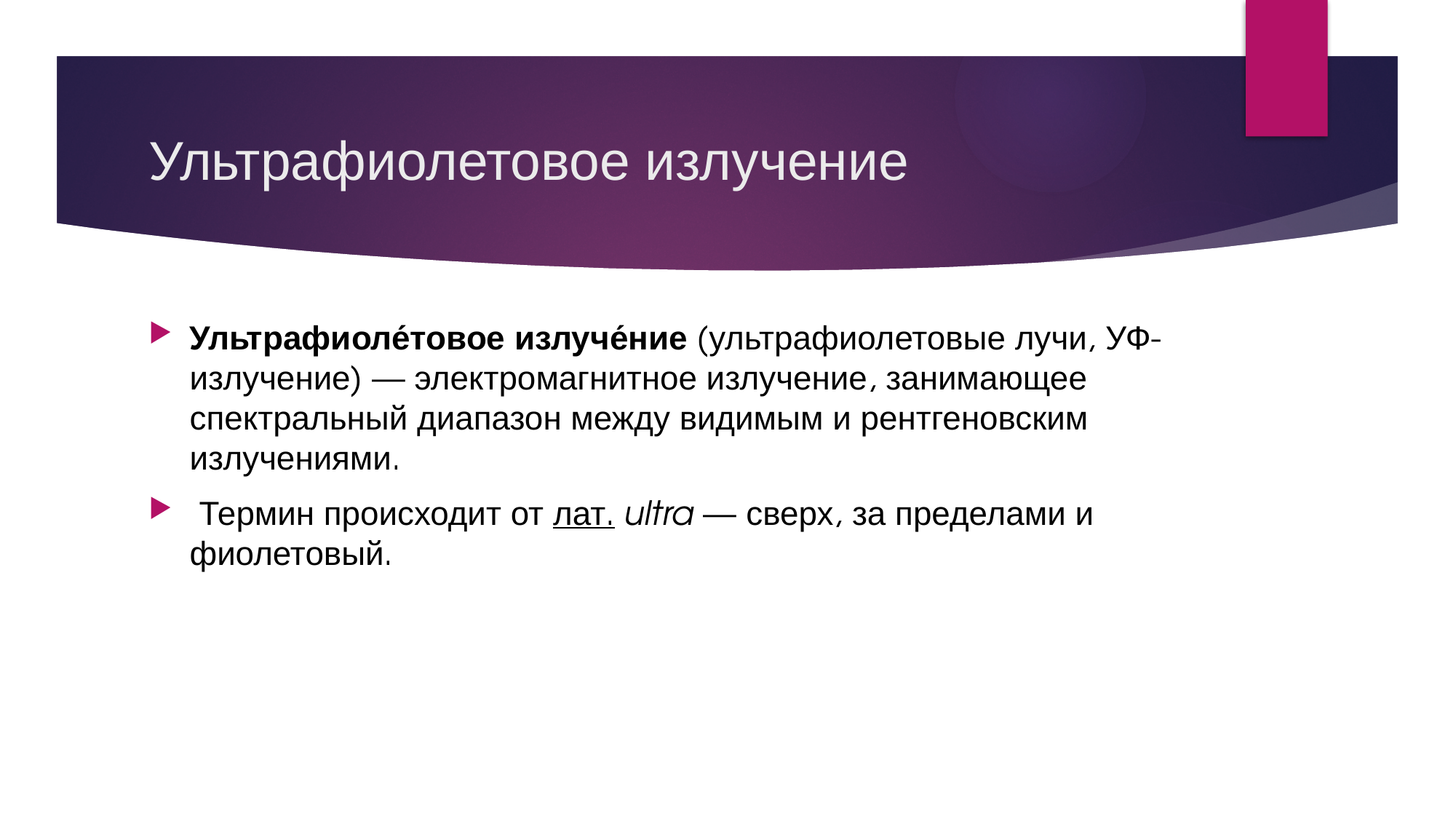

# Ультрафиолетовое излучение
Ультрафиоле́товое излуче́ние (ультрафиолетовые лучи, УФ-излучение) — электромагнитное излучение, занимающее спектральный диапазон между видимым и рентгеновским излучениями.
 Термин происходит от лат. ultra — сверх, за пределами и фиолетовый.